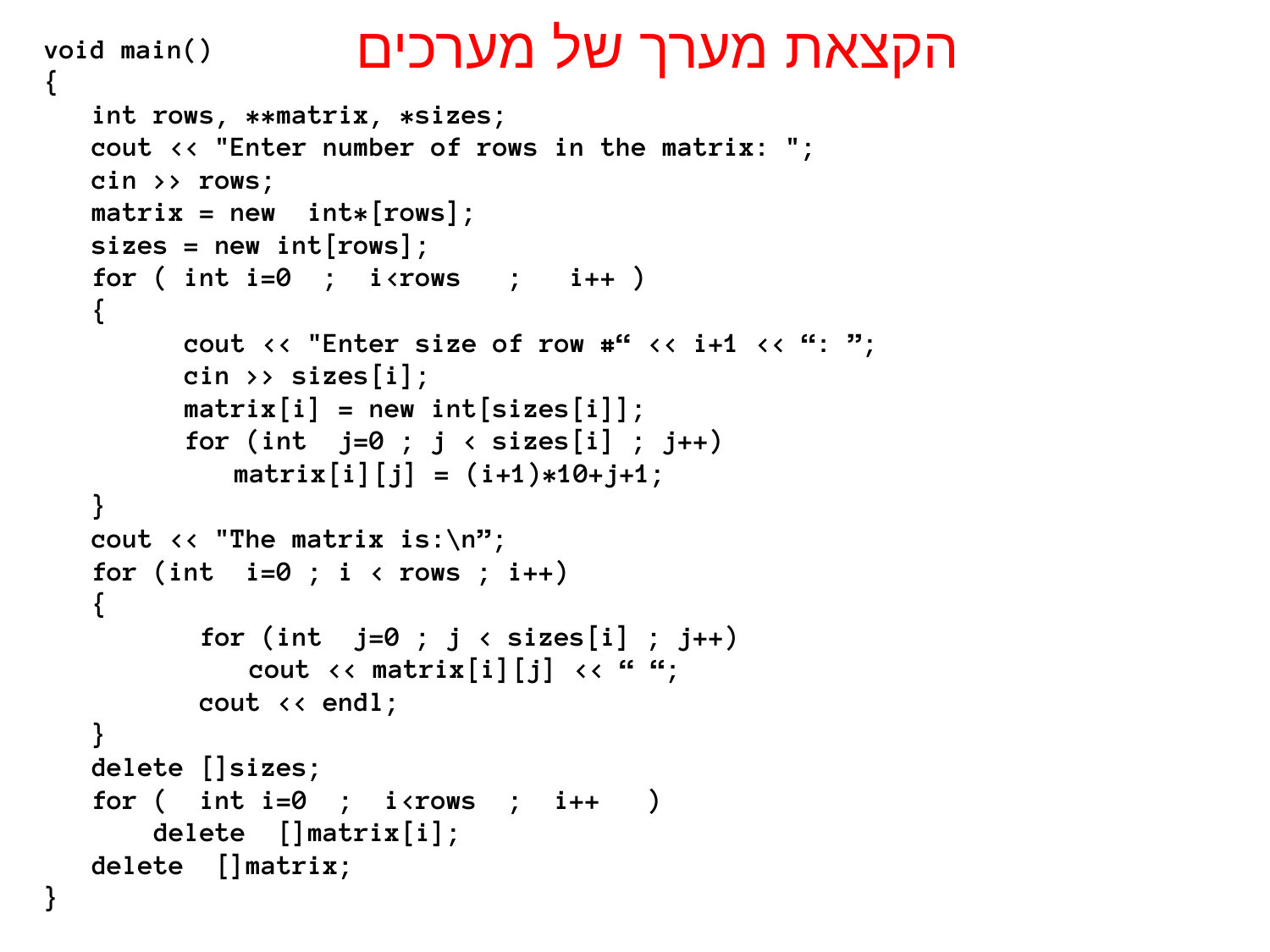

הקצאת מערך של מערכים
void main()
{
	int rows, **matrix, *sizes;
	cout << "Enter number of rows in the matrix: ";
	cin >> rows;
	matrix = new  int*[rows];
	sizes = new int[rows];
	for ( int i=0  ;  i<rows   ;   i++ )
	{
	      cout << "Enter size of row #“ << i+1 << “: ”;
	      cin >> sizes[i];
	      matrix[i] = new int[sizes[i]];
	      for (int  j=0 ; j < sizes[i] ; j++)
		 matrix[i][j] = (i+1)*10+j+1;
	}
	cout << "The matrix is:\n”;
	for (int  i=0 ; i < rows ; i++)
	{
	       for (int  j=0 ; j < sizes[i] ; j++)
		  cout << matrix[i][j] << “ “;
	       cout << endl;
	}
	delete []sizes;
	for (  int i=0  ;  i<rows  ;  i++   )
	    delete  []matrix[i];
	delete  []matrix;
}